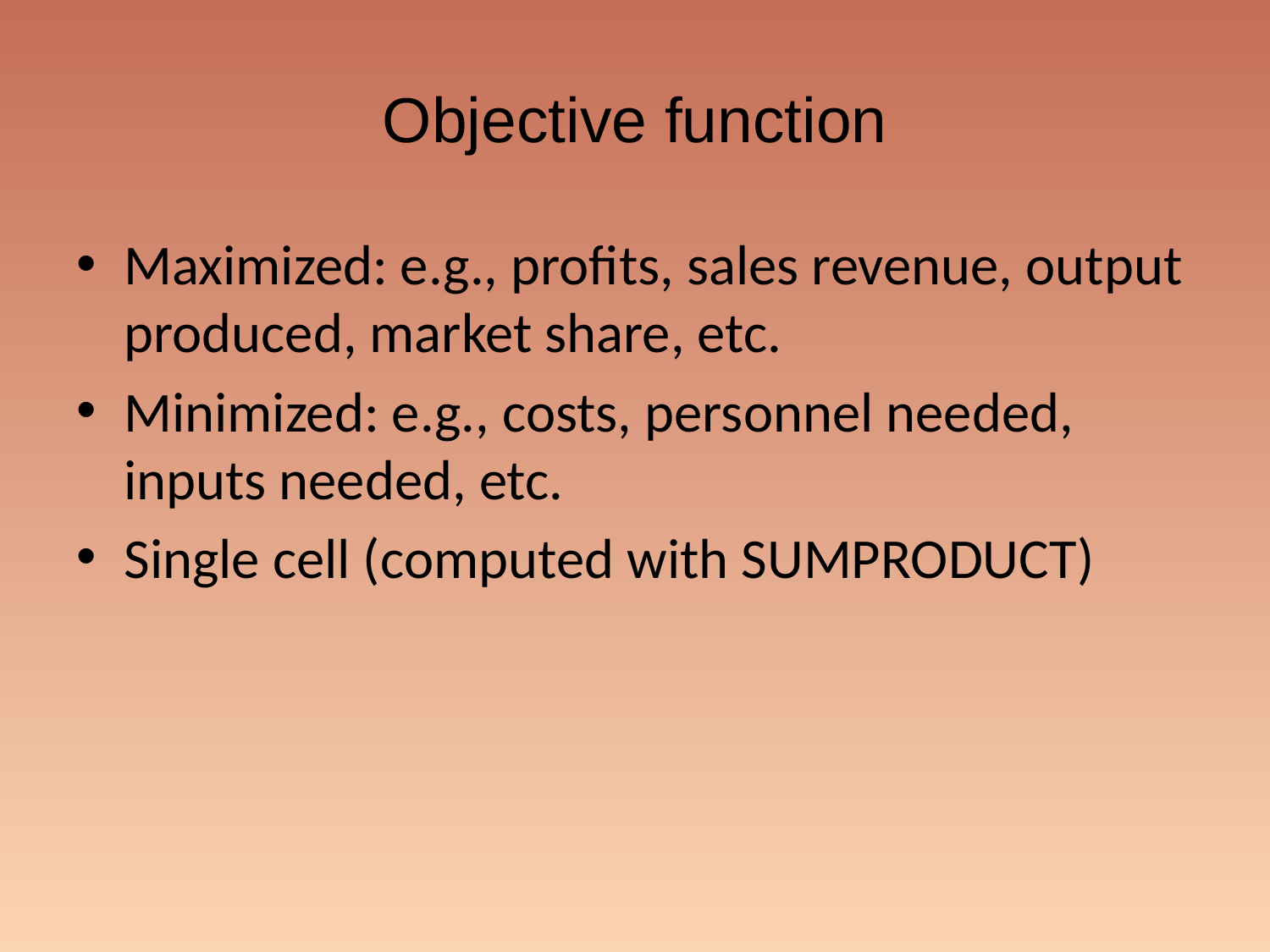

# Objective function
Maximized: e.g., profits, sales revenue, output produced, market share, etc.
Minimized: e.g., costs, personnel needed, inputs needed, etc.
Single cell (computed with SUMPRODUCT)